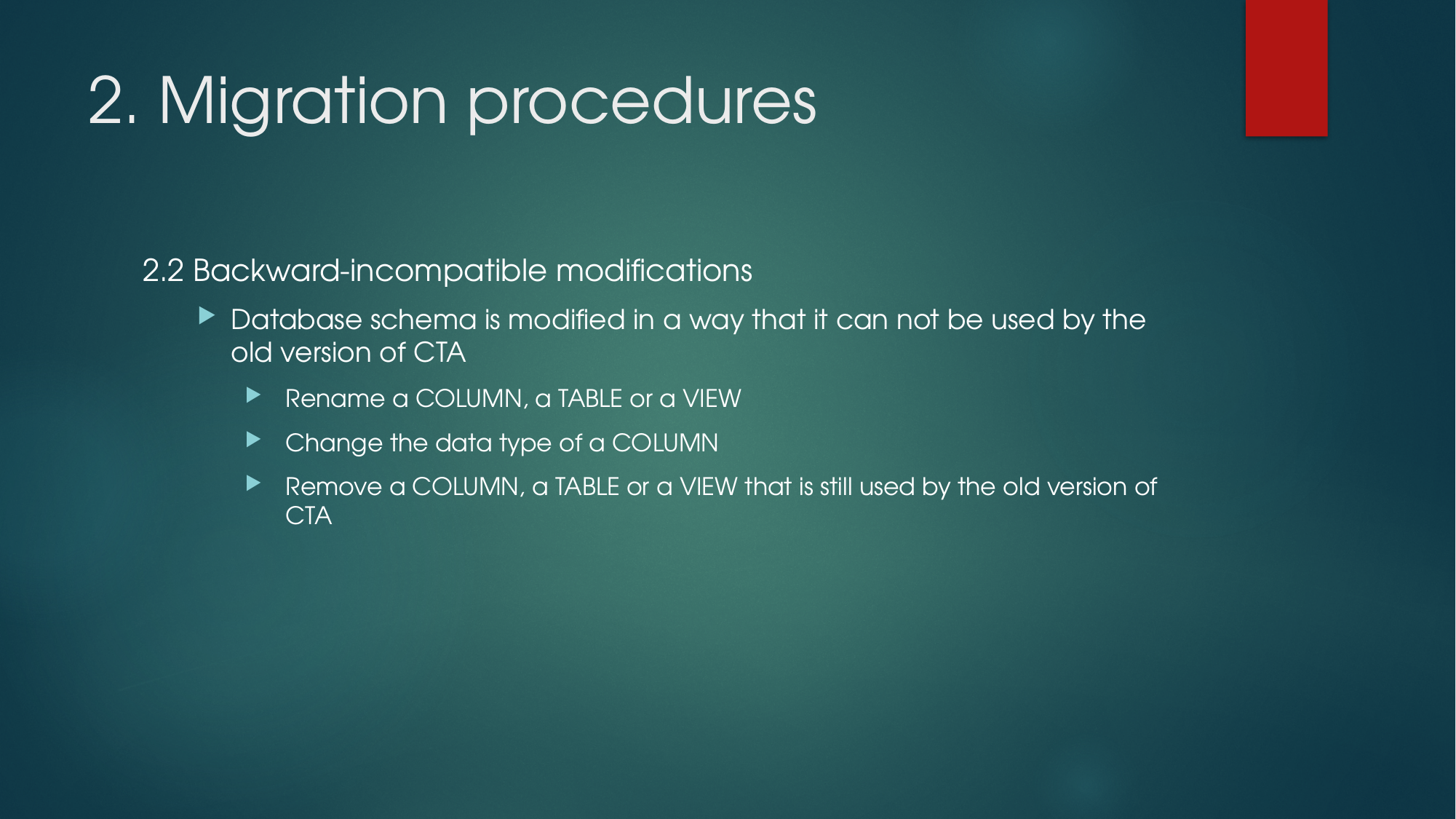

# 2. Migration procedures
2.2 Backward-incompatible modifications
Database schema is modified in a way that it can not be used by the old version of CTA
Rename a COLUMN, a TABLE or a VIEW
Change the data type of a COLUMN
Remove a COLUMN, a TABLE or a VIEW that is still used by the old version of CTA